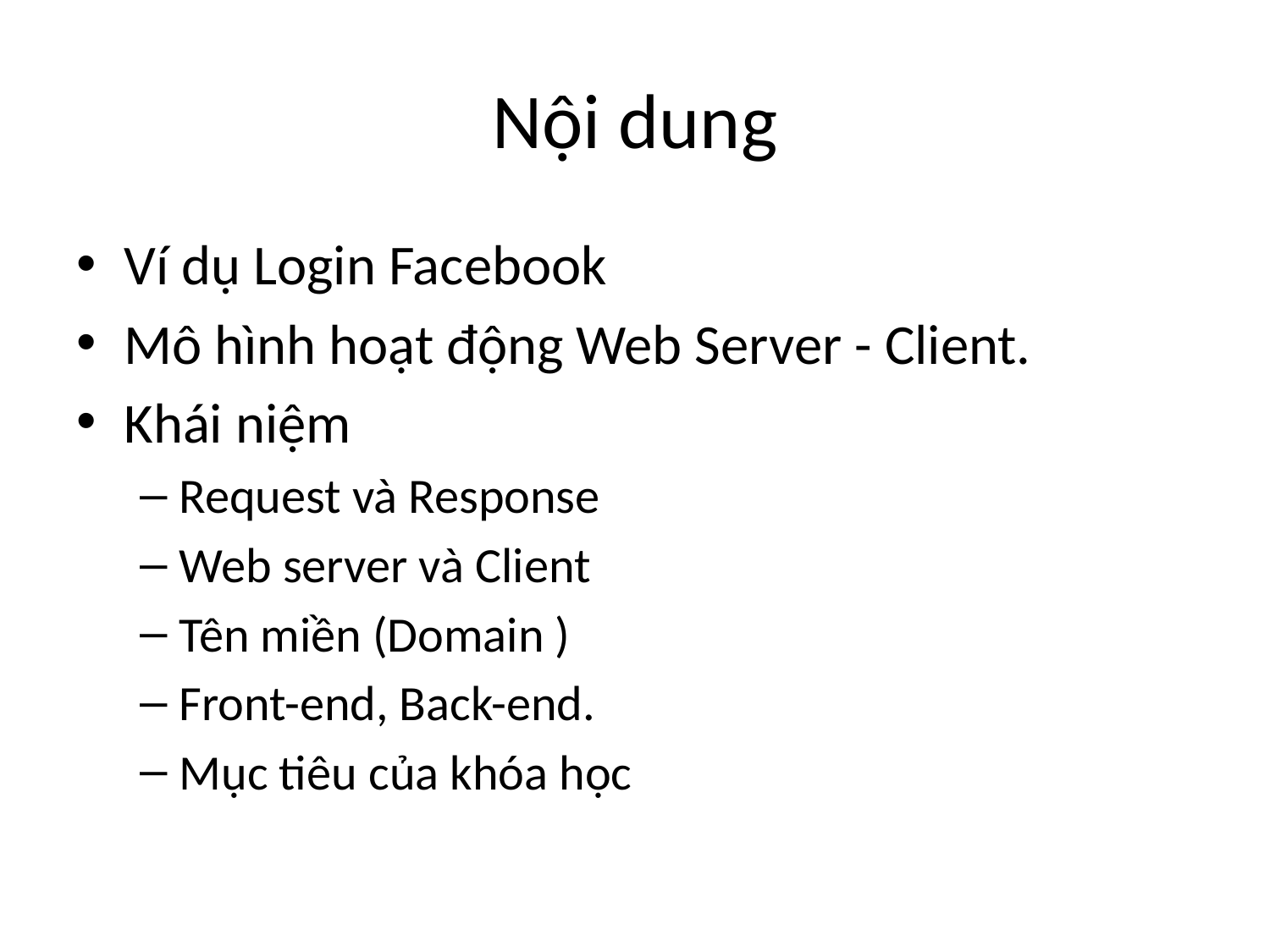

# Nội dung
Ví dụ Login Facebook
Mô hình hoạt động Web Server - Client.
Khái niệm
Request và Response
Web server và Client
Tên miền (Domain )
Front-end, Back-end.
Mục tiêu của khóa học